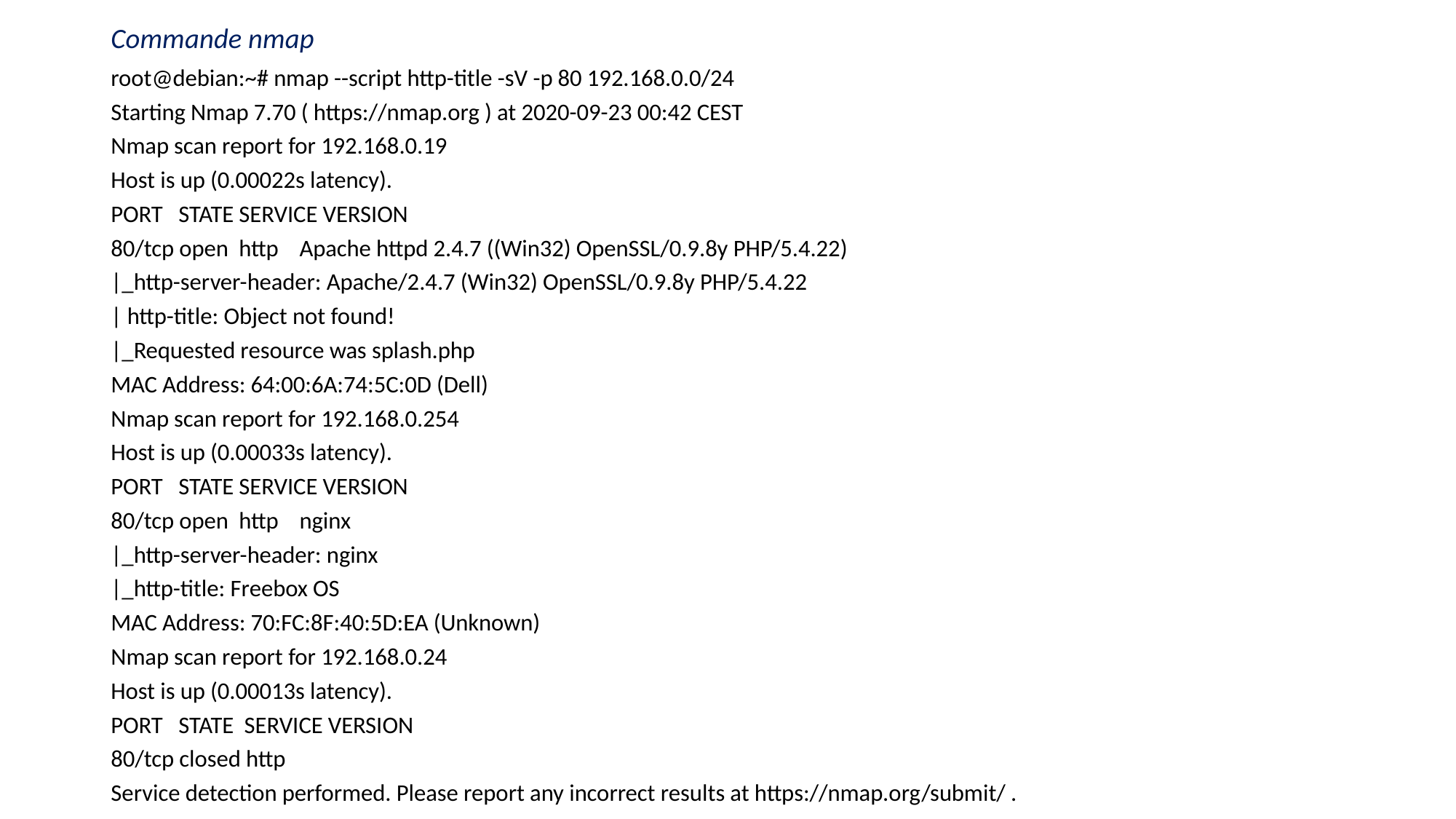

# Commande nmap
root@debian:~# nmap --script http-title -sV -p 80 192.168.0.0/24
Starting Nmap 7.70 ( https://nmap.org ) at 2020-09-23 00:42 CEST
Nmap scan report for 192.168.0.19
Host is up (0.00022s latency).
PORT   STATE SERVICE VERSION
80/tcp open  http    Apache httpd 2.4.7 ((Win32) OpenSSL/0.9.8y PHP/5.4.22)
|_http-server-header: Apache/2.4.7 (Win32) OpenSSL/0.9.8y PHP/5.4.22
| http-title: Object not found!
|_Requested resource was splash.php
MAC Address: 64:00:6A:74:5C:0D (Dell)
Nmap scan report for 192.168.0.254
Host is up (0.00033s latency).
PORT   STATE SERVICE VERSION
80/tcp open  http    nginx
|_http-server-header: nginx
|_http-title: Freebox OS
MAC Address: 70:FC:8F:40:5D:EA (Unknown)
Nmap scan report for 192.168.0.24
Host is up (0.00013s latency).
PORT   STATE  SERVICE VERSION
80/tcp closed http
Service detection performed. Please report any incorrect results at https://nmap.org/submit/ .